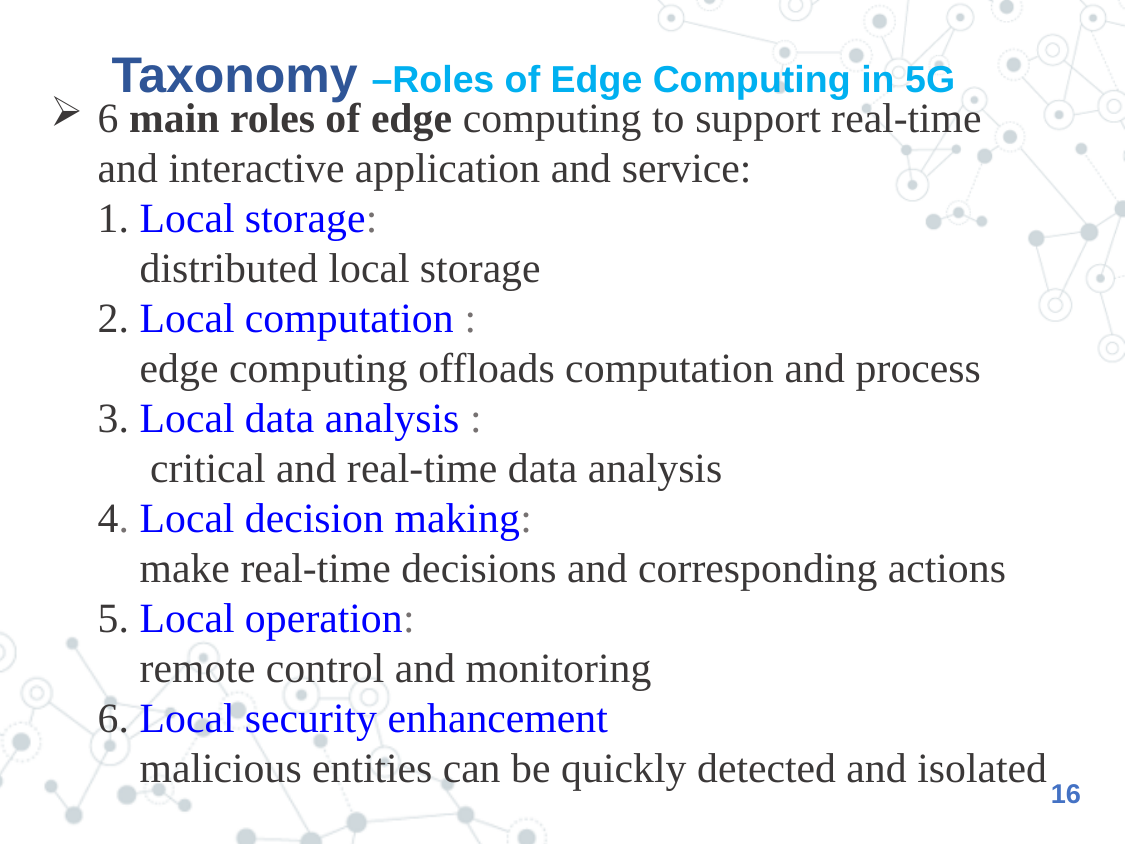

# Taxonomy –Roles of Edge Computing in 5G
6 main roles of edge computing to support real-time and interactive application and service:
1. Local storage:
    distributed local storage
2. Local computation :
    edge computing offloads computation and process
3. Local data analysis :
     critical and real-time data analysis
4. Local decision making:
    make real-time decisions and corresponding actions
5. Local operation:
    remote control and monitoring
6. Local security enhancement
    malicious entities can be quickly detected and isolated